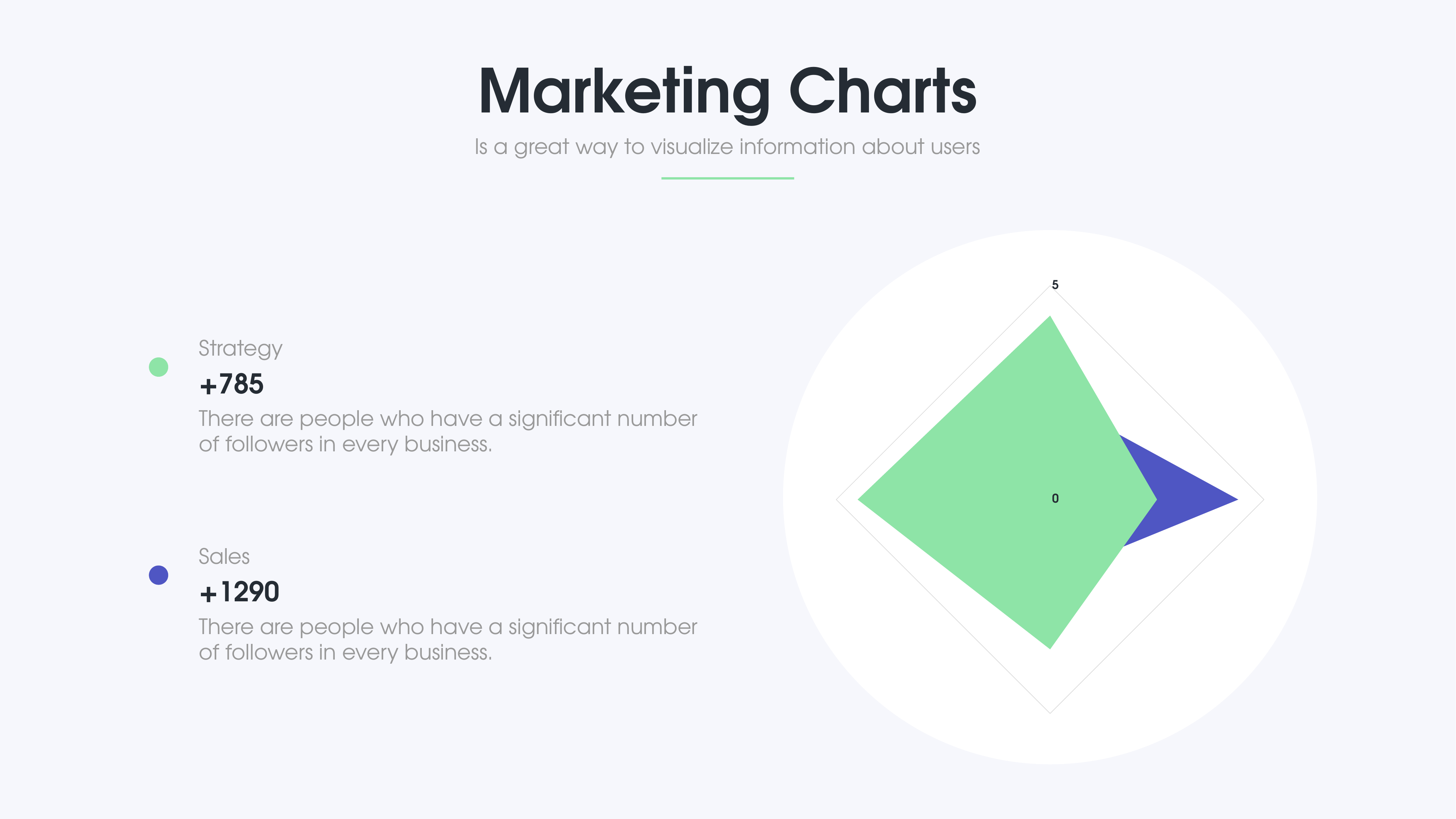

Marketing Charts
Is a great way to visualize information about users

### Chart

| Category | Series 1 | Series 2 |
|---|---|---|
| Customers | 4.3 | 2.4 |
| Product | 2.5 | 4.4 |
| Sales | 3.5 | 1.8 |
| Commerce | 4.5 | 2.8 |
Strategy
+785

There are people who have a significant number of followers in every business.
Sales
+1290

There are people who have a significant number of followers in every business.